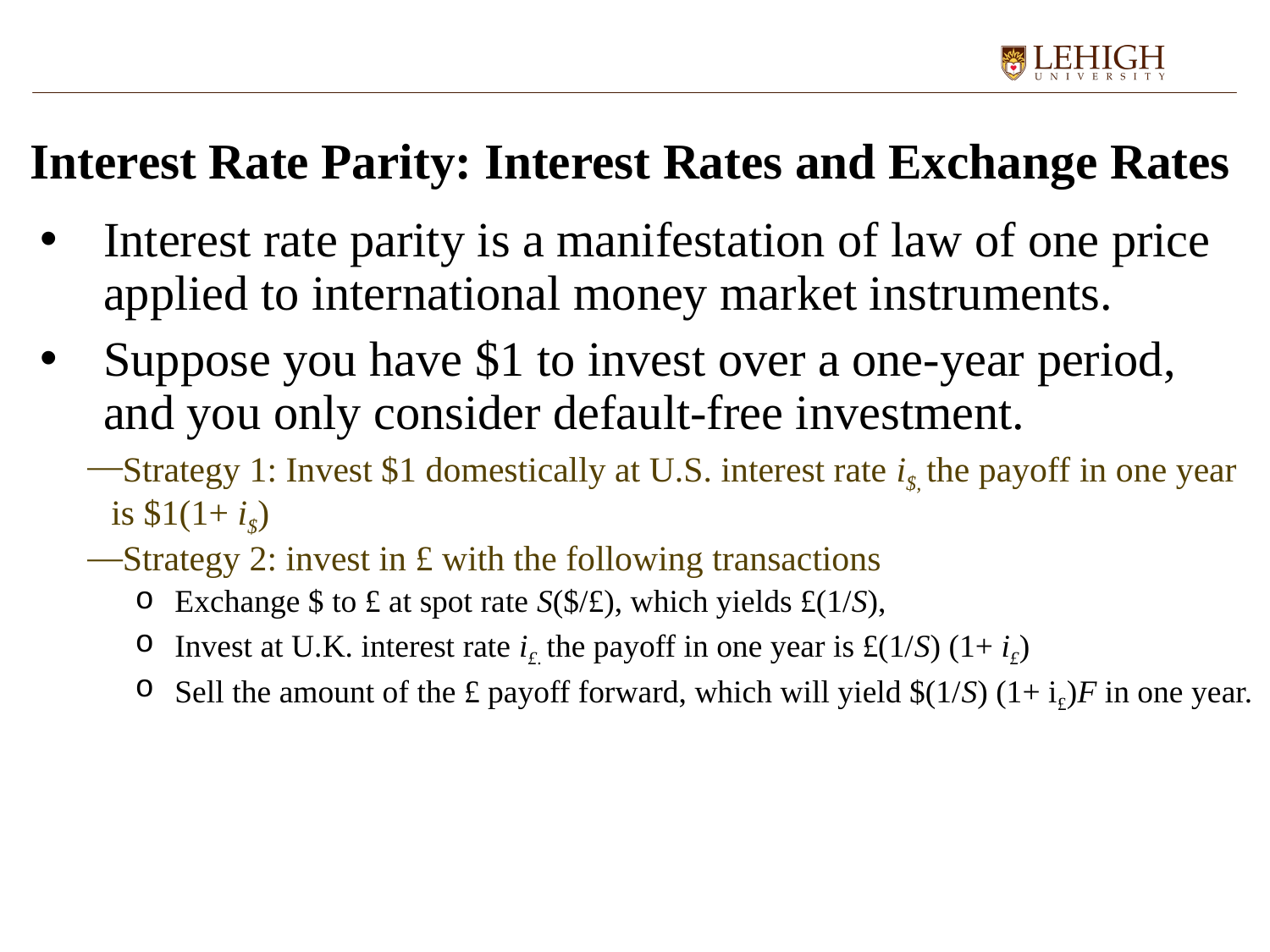

# Interest Rate Parity: Interest Rates and Exchange Rates
Interest rate parity is a manifestation of law of one price applied to international money market instruments.
Suppose you have $1 to invest over a one-year period, and you only consider default-free investment.
Strategy 1: Invest $1 domestically at U.S. interest rate i$, the payoff in one year is $1(1+ i$)
Strategy 2: invest in £ with the following transactions
Exchange $ to £ at spot rate S($/£), which yields £(1/S),
Invest at U.K. interest rate i£. the payoff in one year is £(1/S) (1+ i£)
Sell the amount of the £ payoff forward, which will yield $(1/S) (1+ i£)F in one year.